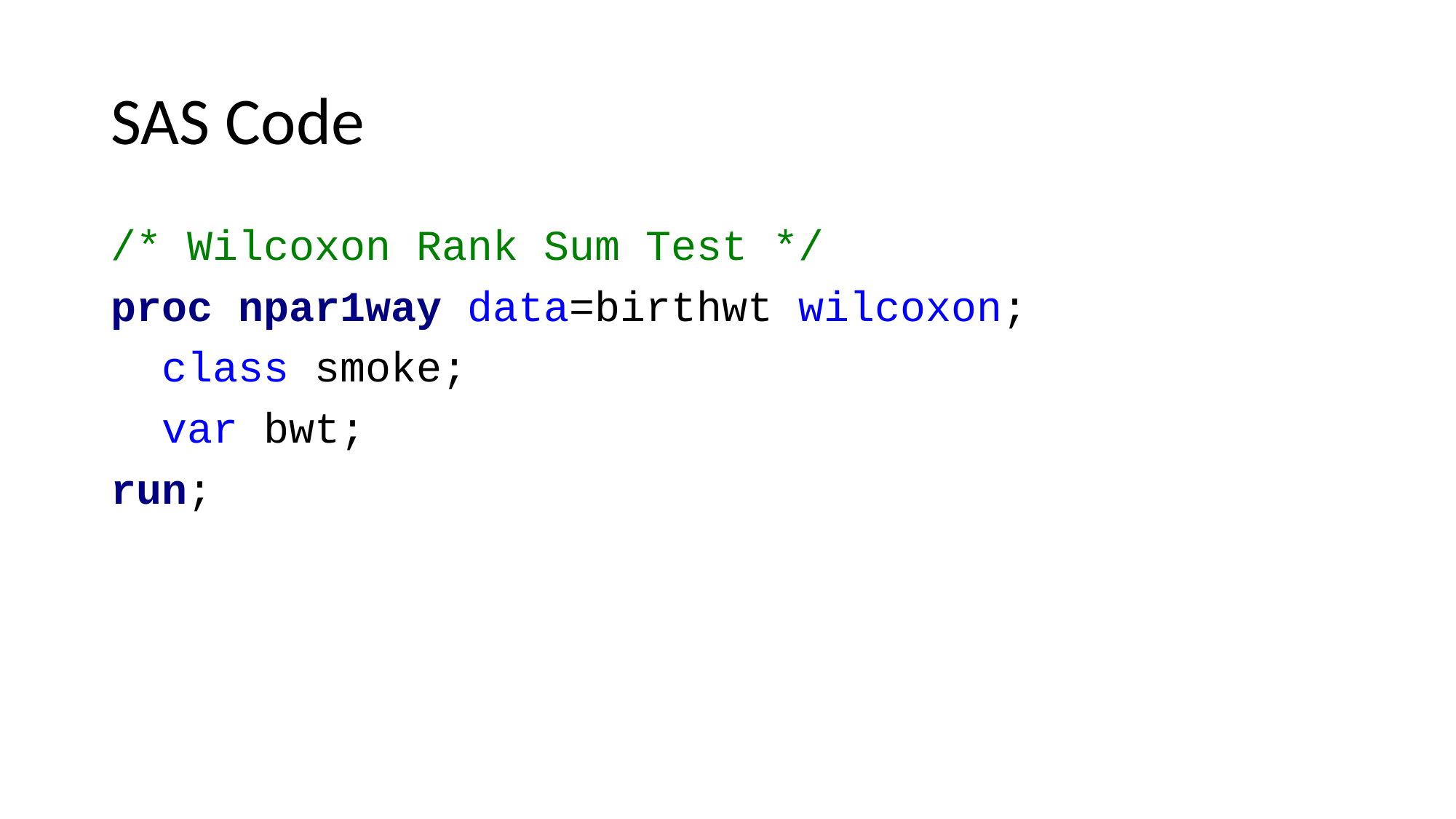

# SAS Code
/* Wilcoxon Rank Sum Test */
proc npar1way data=birthwt wilcoxon;
  class smoke;
  var bwt;
run;